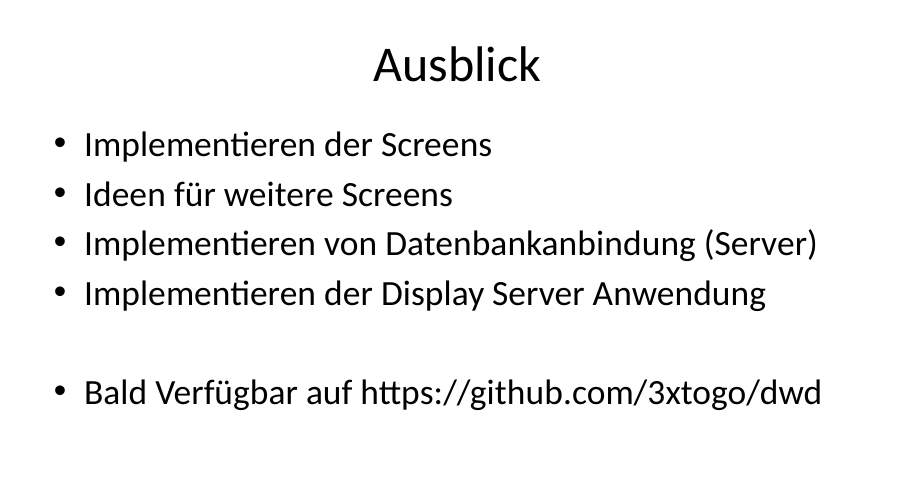

# Ausblick
Implementieren der Screens
Ideen für weitere Screens
Implementieren von Datenbankanbindung (Server)
Implementieren der Display Server Anwendung

Bald Verfügbar auf https://github.com/3xtogo/dwd